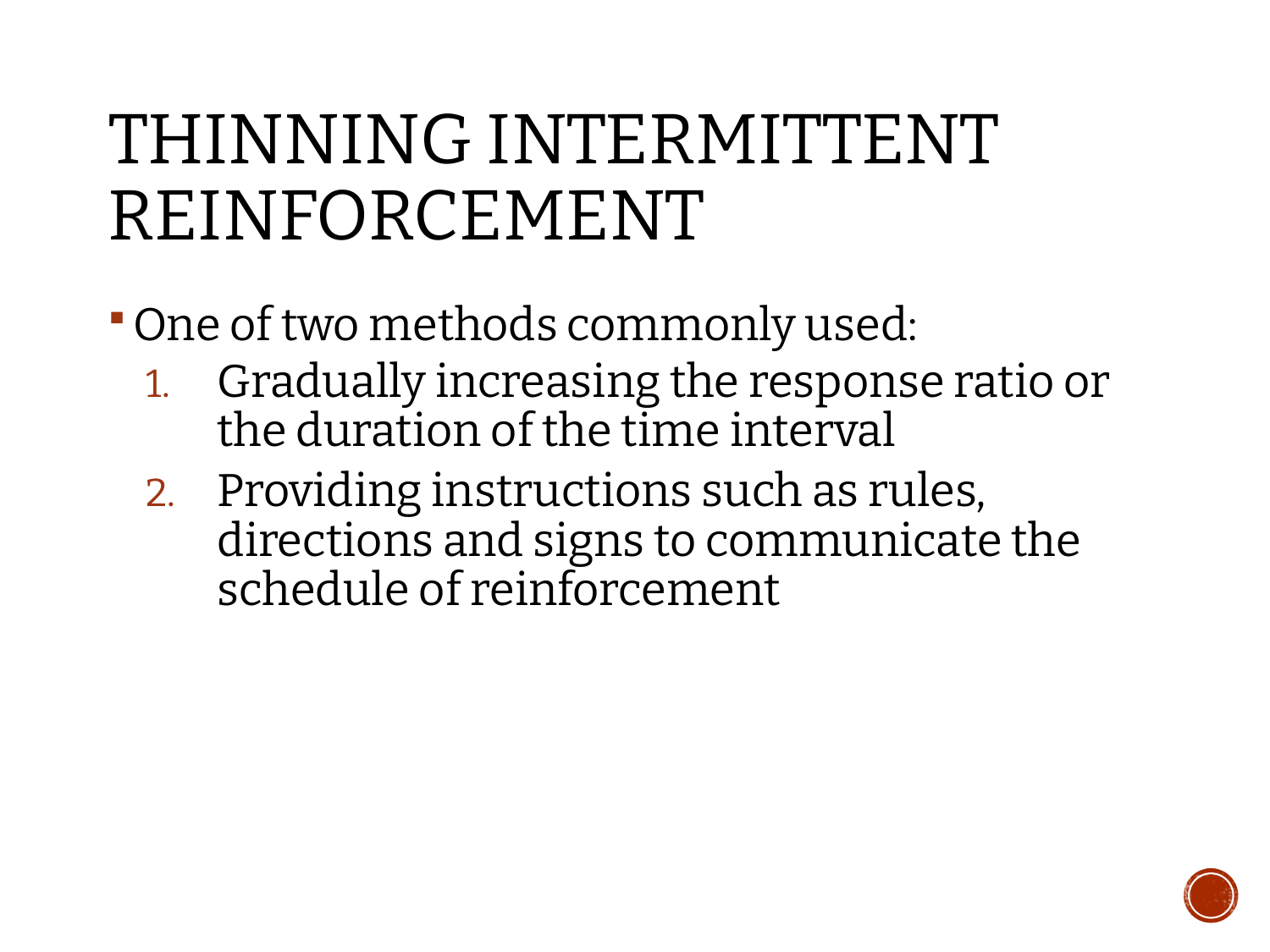

# Thinning Intermittent Reinforcement
One of two methods commonly used:
Gradually increasing the response ratio or the duration of the time interval
Providing instructions such as rules, directions and signs to communicate the schedule of reinforcement